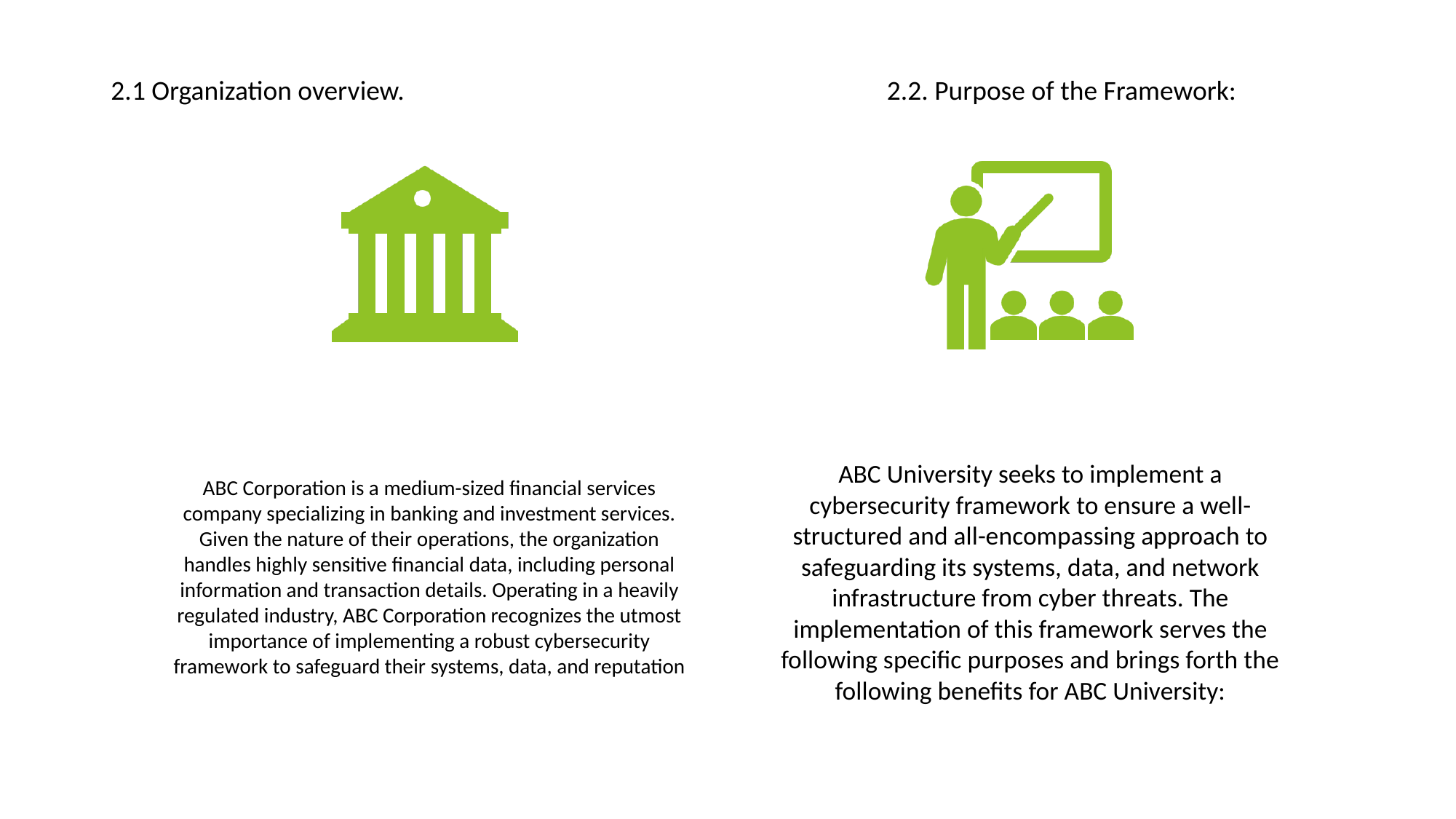

# 2.1 Organization overview.                                                                              2.2. Purpose of the Framework:
ABC Corporation is a medium-sized financial services company specializing in banking and investment services. Given the nature of their operations, the organization handles highly sensitive financial data, including personal information and transaction details. Operating in a heavily regulated industry, ABC Corporation recognizes the utmost importance of implementing a robust cybersecurity framework to safeguard their systems, data, and reputation
ABC University seeks to implement a cybersecurity framework to ensure a well-structured and all-encompassing approach to safeguarding its systems, data, and network infrastructure from cyber threats. The implementation of this framework serves the following specific purposes and brings forth the following benefits for ABC University: